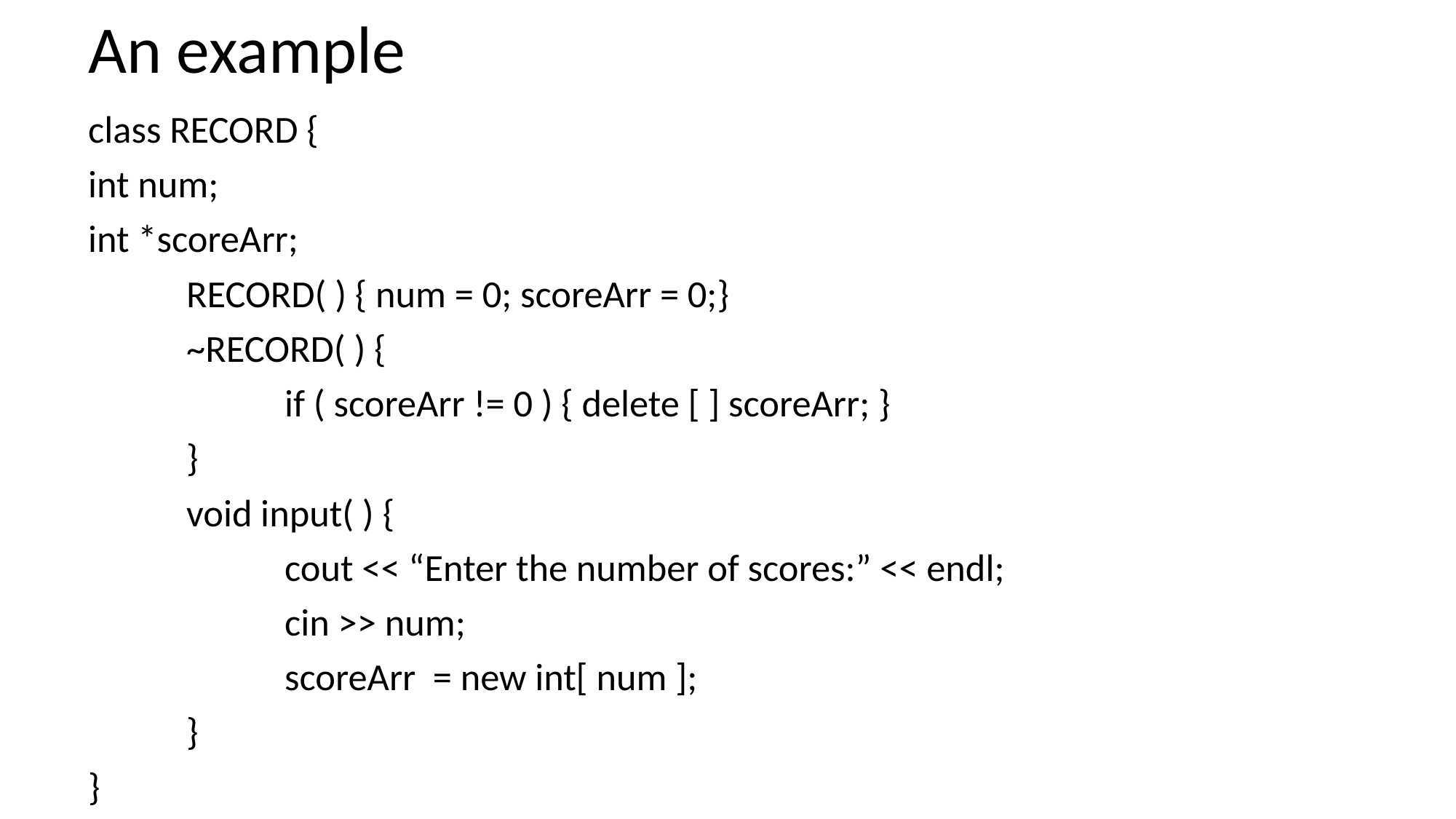

# An example
class RECORD {
int num;
int *scoreArr;
	RECORD( ) { num = 0; scoreArr = 0;}
	~RECORD( ) {
		if ( scoreArr != 0 ) { delete [ ] scoreArr; }
	}
	void input( ) {
		cout << “Enter the number of scores:” << endl;
		cin >> num;
		scoreArr  = new int[ num ];
	}
}